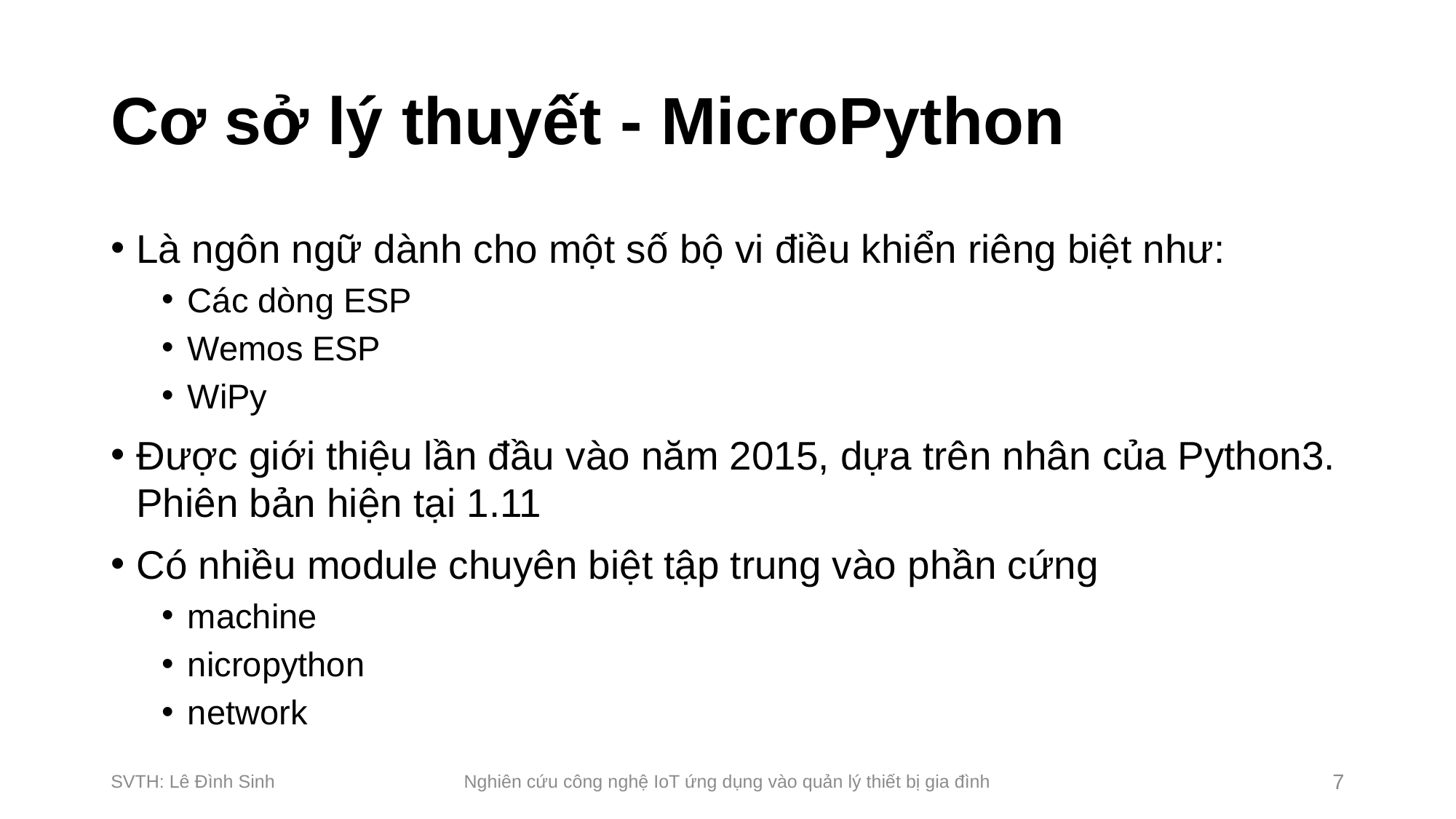

Cơ sở lý thuyết - MicroPython
Là ngôn ngữ dành cho một số bộ vi điều khiển riêng biệt như:
Các dòng ESP
Wemos ESP
WiPy
Được giới thiệu lần đầu vào năm 2015, dựa trên nhân của Python3. Phiên bản hiện tại 1.11
Có nhiều module chuyên biệt tập trung vào phần cứng
machine
nicropython
network

SVTH: Lê Đình Sinh
Nghiên cứu công nghệ IoT ứng dụng vào quản lý thiết bị gia đình
 7